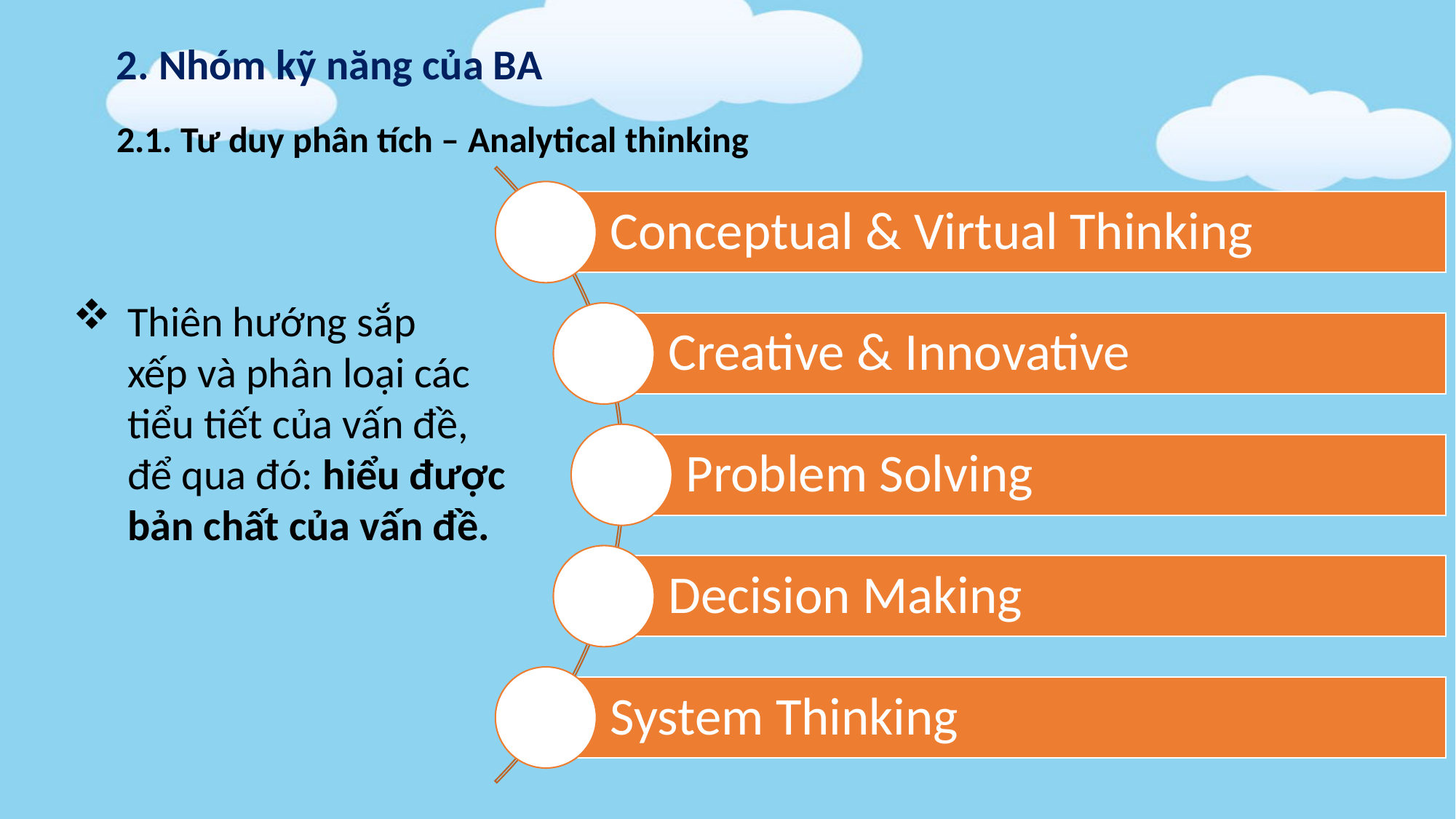

2. Nhóm kỹ năng của BA
2.1. Tư duy phân tích – Analytical thinking
Conceptual & Virtual Thinking
Creative & Innovative
Problem Solving
Decision Making
System Thinking
Thiên hướng sắp xếp và phân loại các tiểu tiết của vấn đề, để qua đó: hiểu được bản chất của vấn đề.